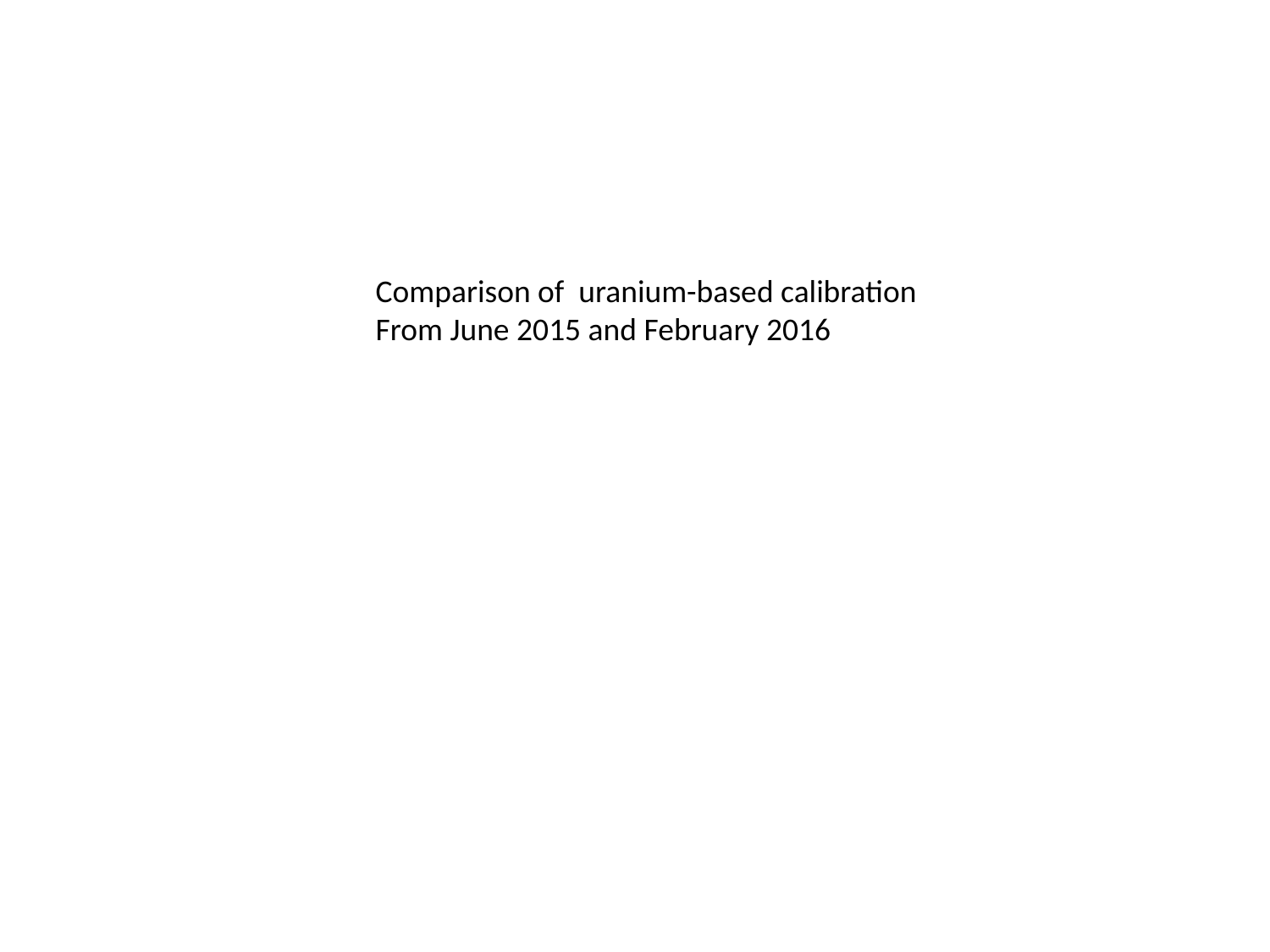

Comparison of  uranium-based calibration
From June 2015 and February 2016